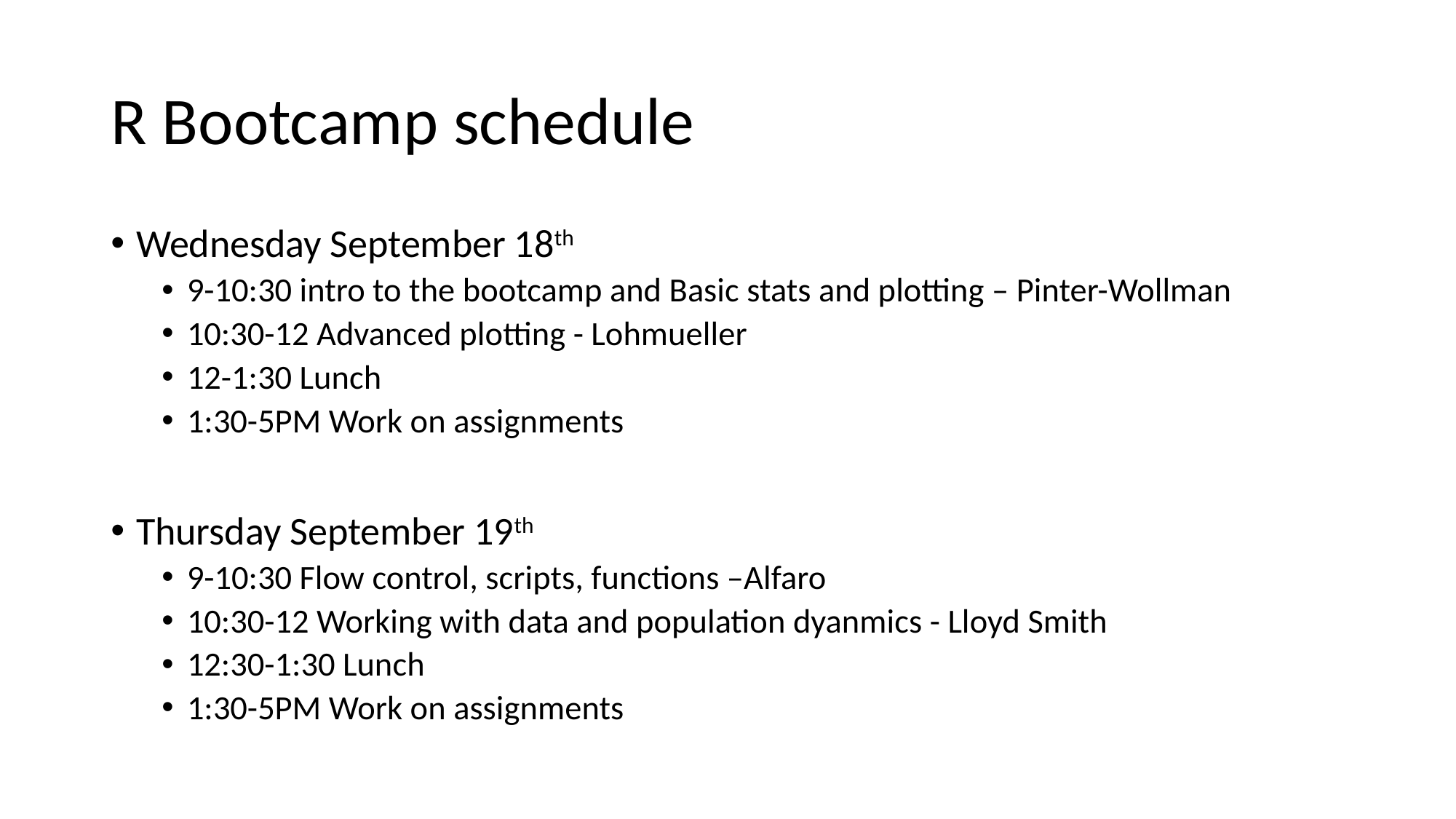

# R Bootcamp schedule
Wednesday September 18th
9-10:30 intro to the bootcamp and Basic stats and plotting – Pinter-Wollman
10:30-12 Advanced plotting - Lohmueller
12-1:30 Lunch
1:30-5PM Work on assignments

Thursday September 19th
9-10:30 Flow control, scripts, functions –Alfaro
10:30-12 Working with data and population dyanmics - Lloyd Smith
12:30-1:30 Lunch
1:30-5PM Work on assignments